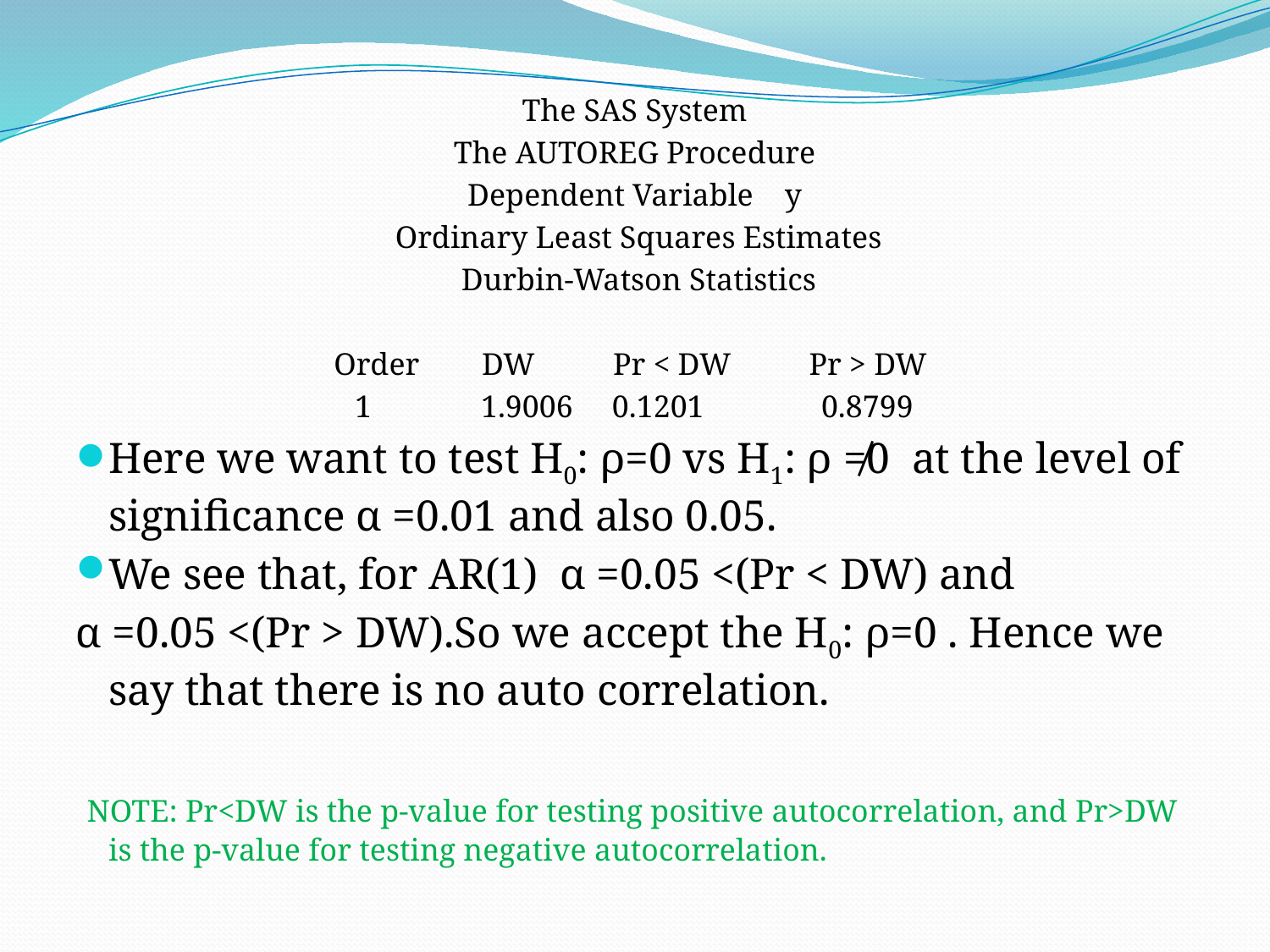

The SAS System
The AUTOREG Procedure
Dependent Variable    y
  Ordinary Least Squares Estimates
 Durbin-Watson Statistics

Order        DW          Pr < DW          Pr > DW
1              1.9006     0.1201               0.8799
Here we want to test H0: ρ=0 vs H1: ρ ≠0  at the level of significance α =0.01 and also 0.05.
We see that, for AR(1)  α =0.05 <(Pr < DW) and
α =0.05 <(Pr > DW).So we accept the H0: ρ=0 . Hence we say that there is no auto correlation.

 NOTE: Pr<DW is the p-value for testing positive autocorrelation, and Pr>DW is the p-value for testing negative autocorrelation.